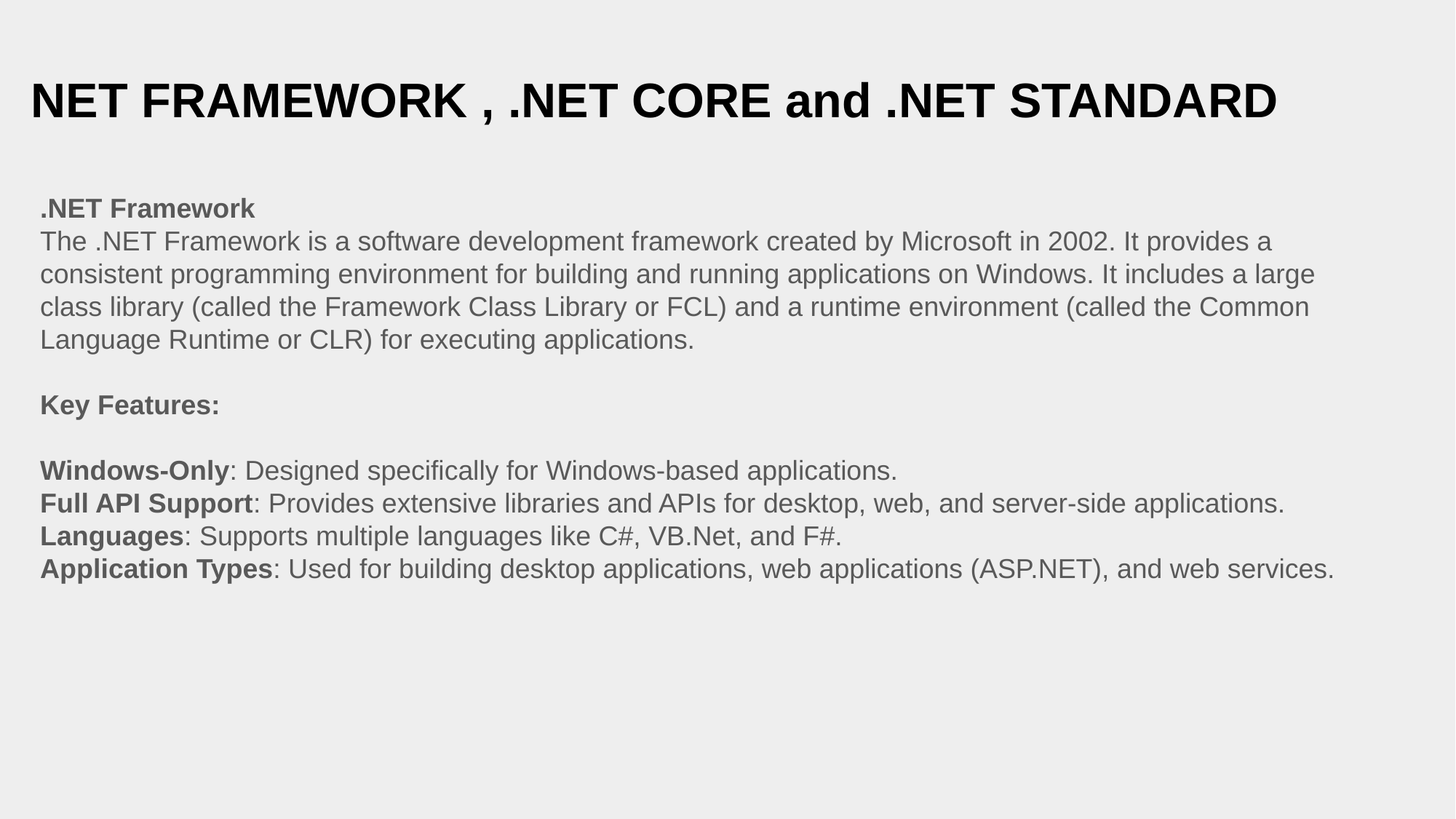

# NET FRAMEWORK , .NET CORE and .NET STANDARD

.NET Framework
The .NET Framework is a software development framework created by Microsoft in 2002. It provides a consistent programming environment for building and running applications on Windows. It includes a large class library (called the Framework Class Library or FCL) and a runtime environment (called the Common Language Runtime or CLR) for executing applications.

Key Features:

Windows-Only: Designed specifically for Windows-based applications.
Full API Support: Provides extensive libraries and APIs for desktop, web, and server-side applications.
Languages: Supports multiple languages like C#, VB.Net, and F#.
Application Types: Used for building desktop applications, web applications (ASP.NET), and web services.